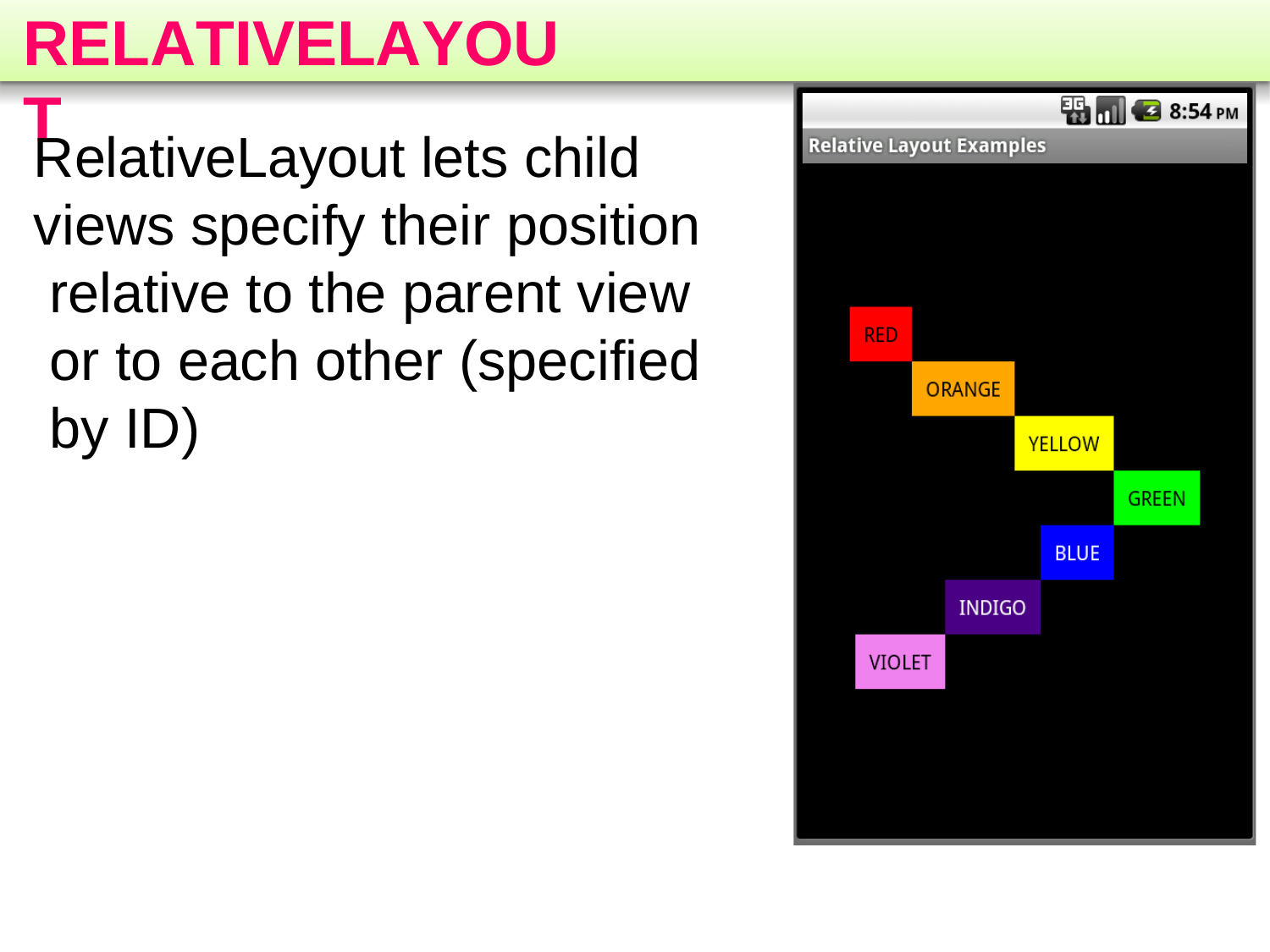

# RELATIVELAYOUT

RelativeLayout lets child  views specify their position  relative to the parent view  or to each other (specified  by ID)